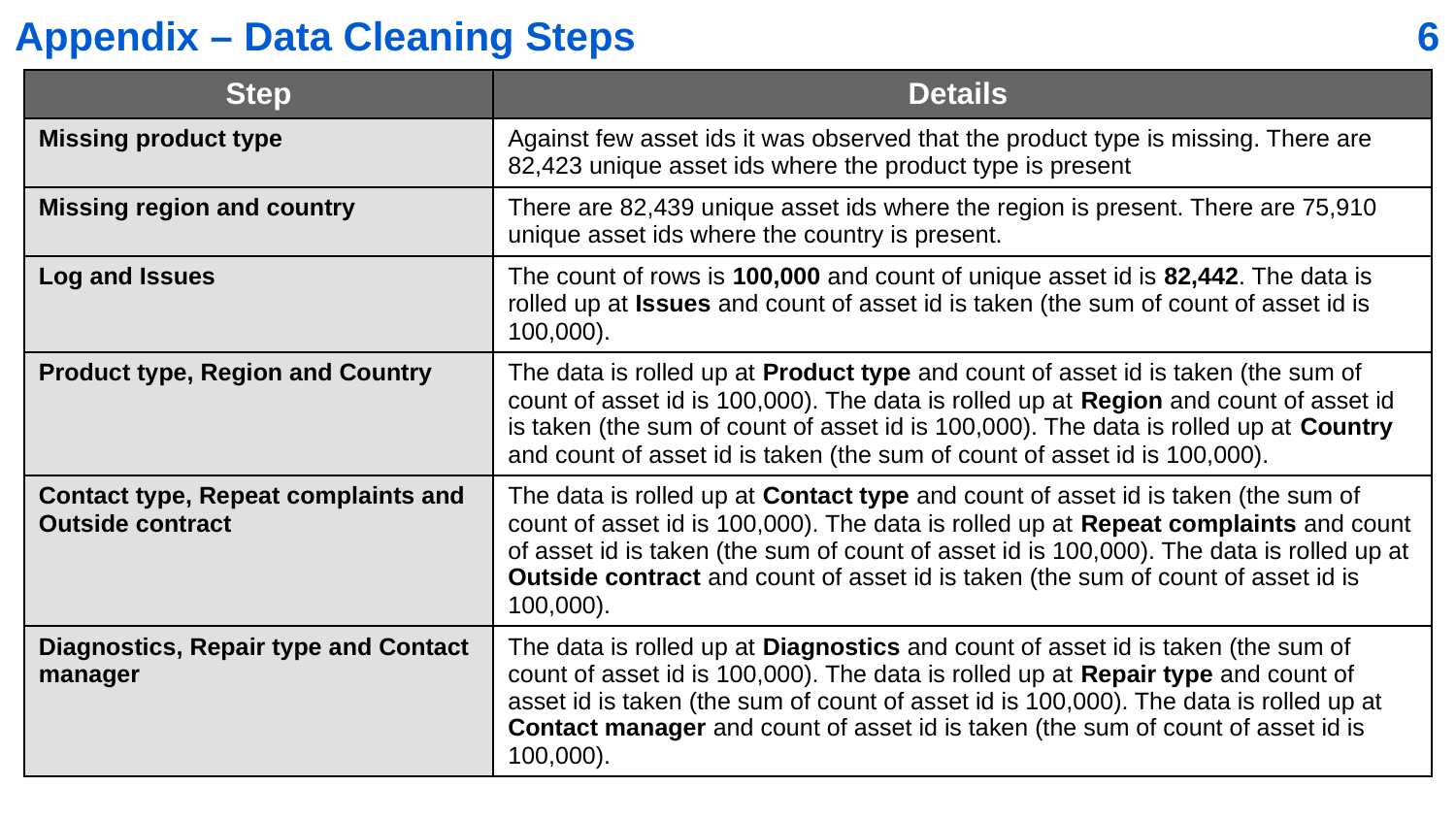

# Appendix – Data Cleaning Steps
6
| Step | Details |
| --- | --- |
| Missing product type | Against few asset ids it was observed that the product type is missing. There are 82,423 unique asset ids where the product type is present |
| Missing region and country | There are 82,439 unique asset ids where the region is present. There are 75,910 unique asset ids where the country is present. |
| Log and Issues | The count of rows is 100,000 and count of unique asset id is 82,442. The data is rolled up at Issues and count of asset id is taken (the sum of count of asset id is 100,000). |
| Product type, Region and Country | The data is rolled up at Product type and count of asset id is taken (the sum of count of asset id is 100,000). The data is rolled up at Region and count of asset id is taken (the sum of count of asset id is 100,000). The data is rolled up at Country and count of asset id is taken (the sum of count of asset id is 100,000). |
| Contact type, Repeat complaints and Outside contract | The data is rolled up at Contact type and count of asset id is taken (the sum of count of asset id is 100,000). The data is rolled up at Repeat complaints and count of asset id is taken (the sum of count of asset id is 100,000). The data is rolled up at Outside contract and count of asset id is taken (the sum of count of asset id is 100,000). |
| Diagnostics, Repair type and Contact manager | The data is rolled up at Diagnostics and count of asset id is taken (the sum of count of asset id is 100,000). The data is rolled up at Repair type and count of asset id is taken (the sum of count of asset id is 100,000). The data is rolled up at Contact manager and count of asset id is taken (the sum of count of asset id is 100,000). |